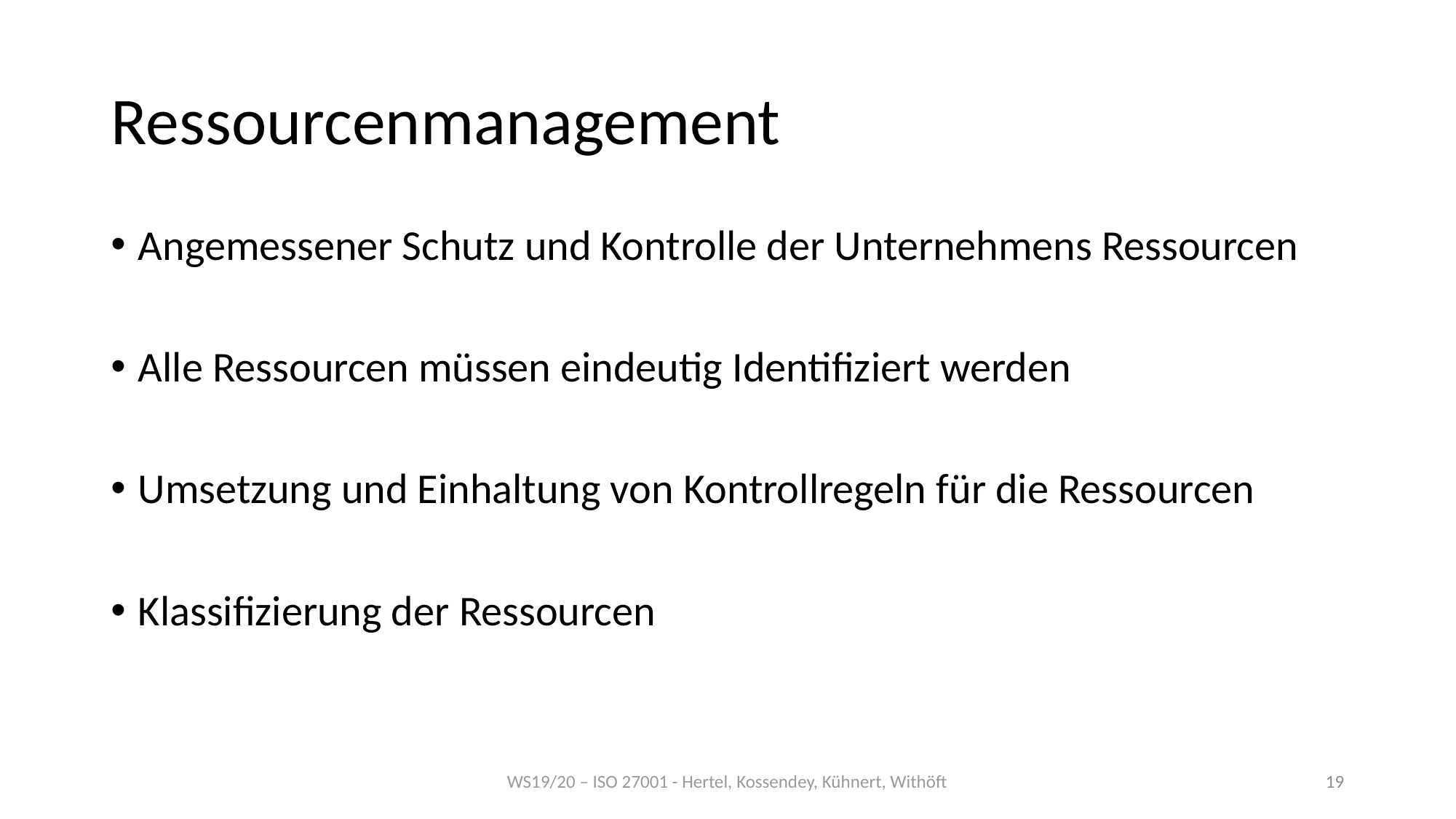

# Ressourcenmanagement
Angemessener Schutz und Kontrolle der Unternehmens Ressourcen

Alle Ressourcen müssen eindeutig Identifiziert werden

Umsetzung und Einhaltung von Kontrollregeln für die Ressourcen

Klassifizierung der Ressourcen
WS19/20 – ISO 27001 - Hertel, Kossendey, Kühnert, Withöft
19